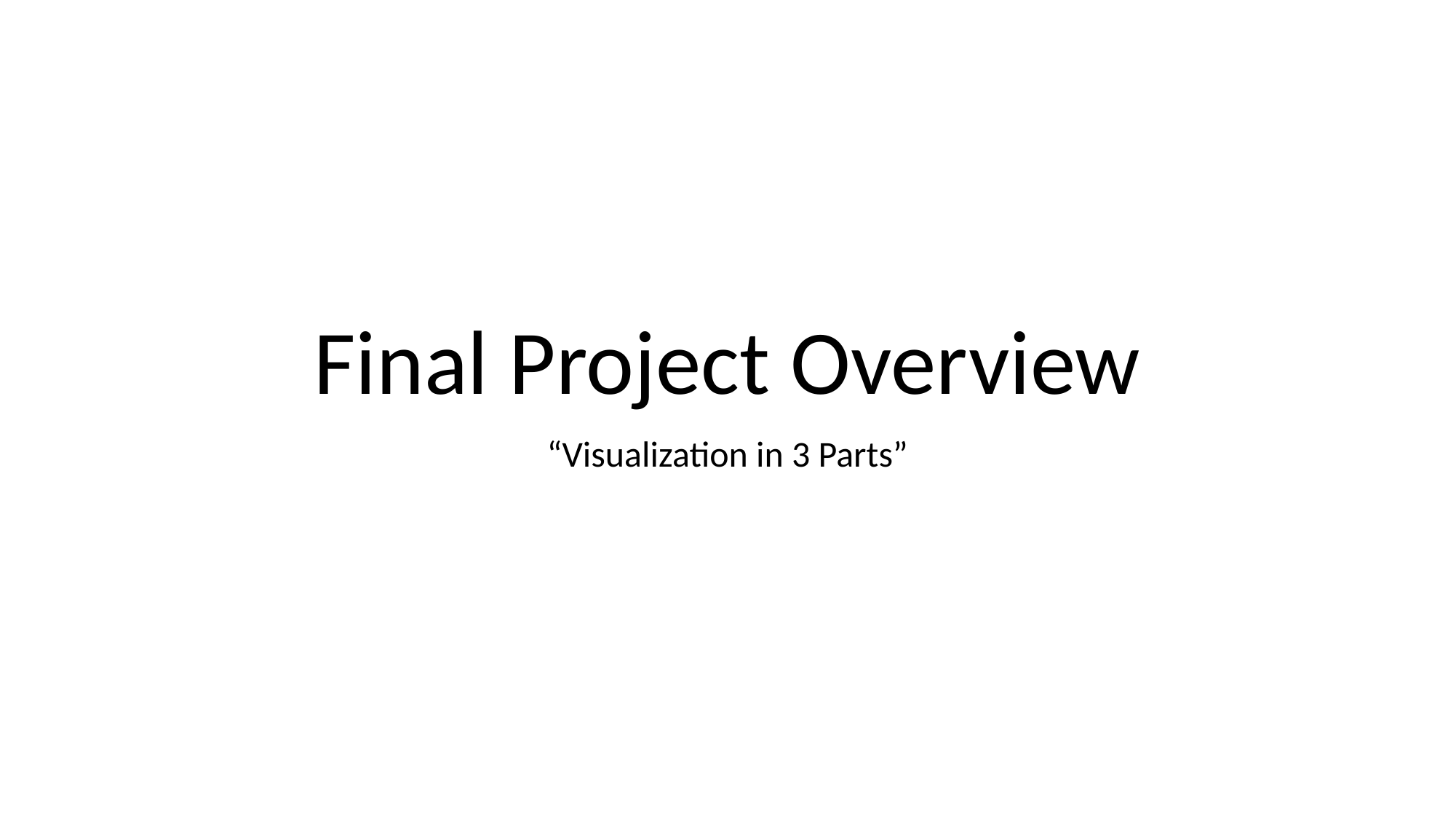

# Final Project Overview
“Visualization in 3 Parts”